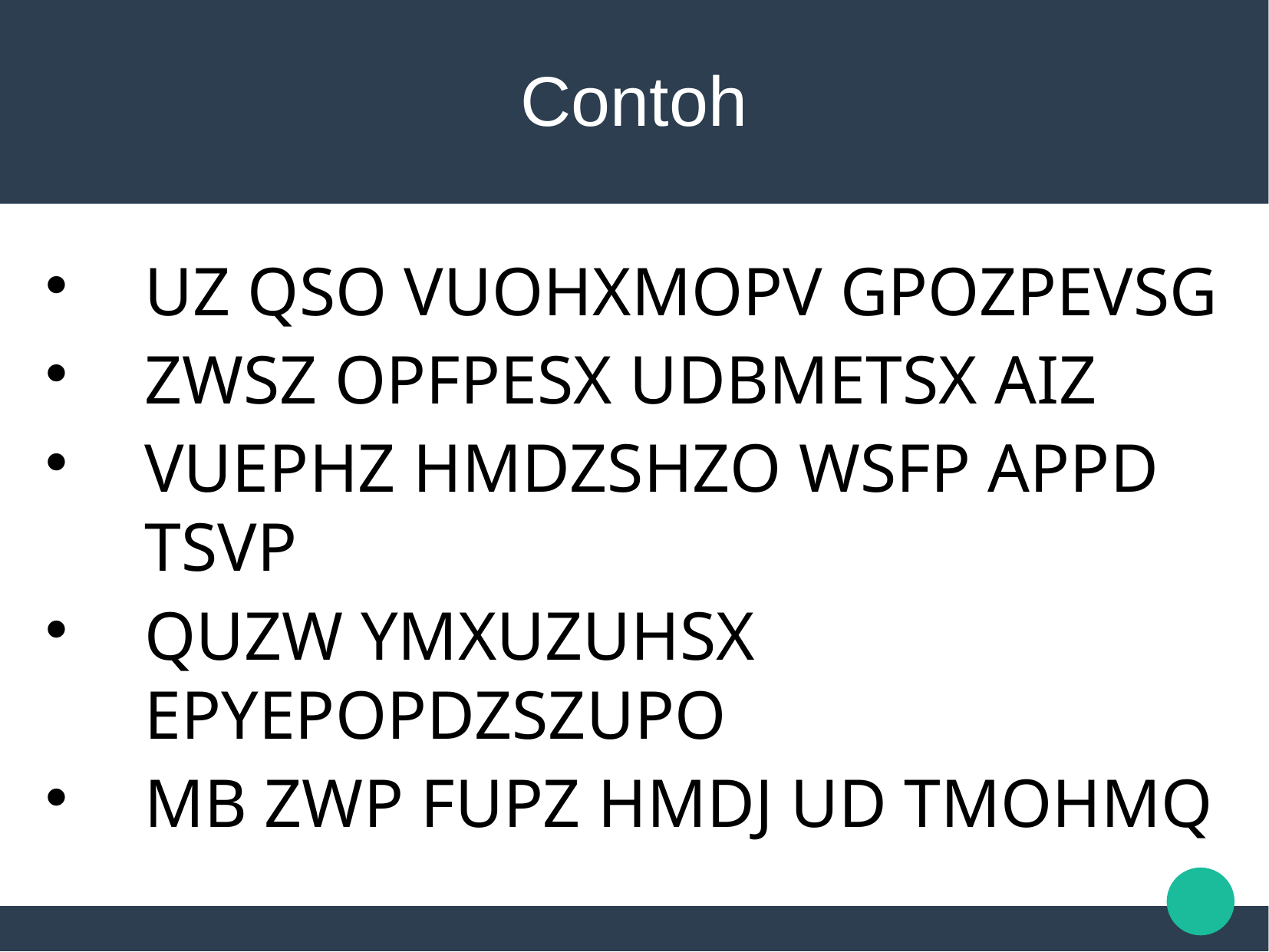

Contoh
UZ QSO VUOHXMOPV GPOZPEVSG
ZWSZ OPFPESX UDBMETSX AIZ
VUEPHZ HMDZSHZO WSFP APPD TSVP
QUZW YMXUZUHSX EPYEPOPDZSZUPO
MB ZWP FUPZ HMDJ UD TMOHMQ